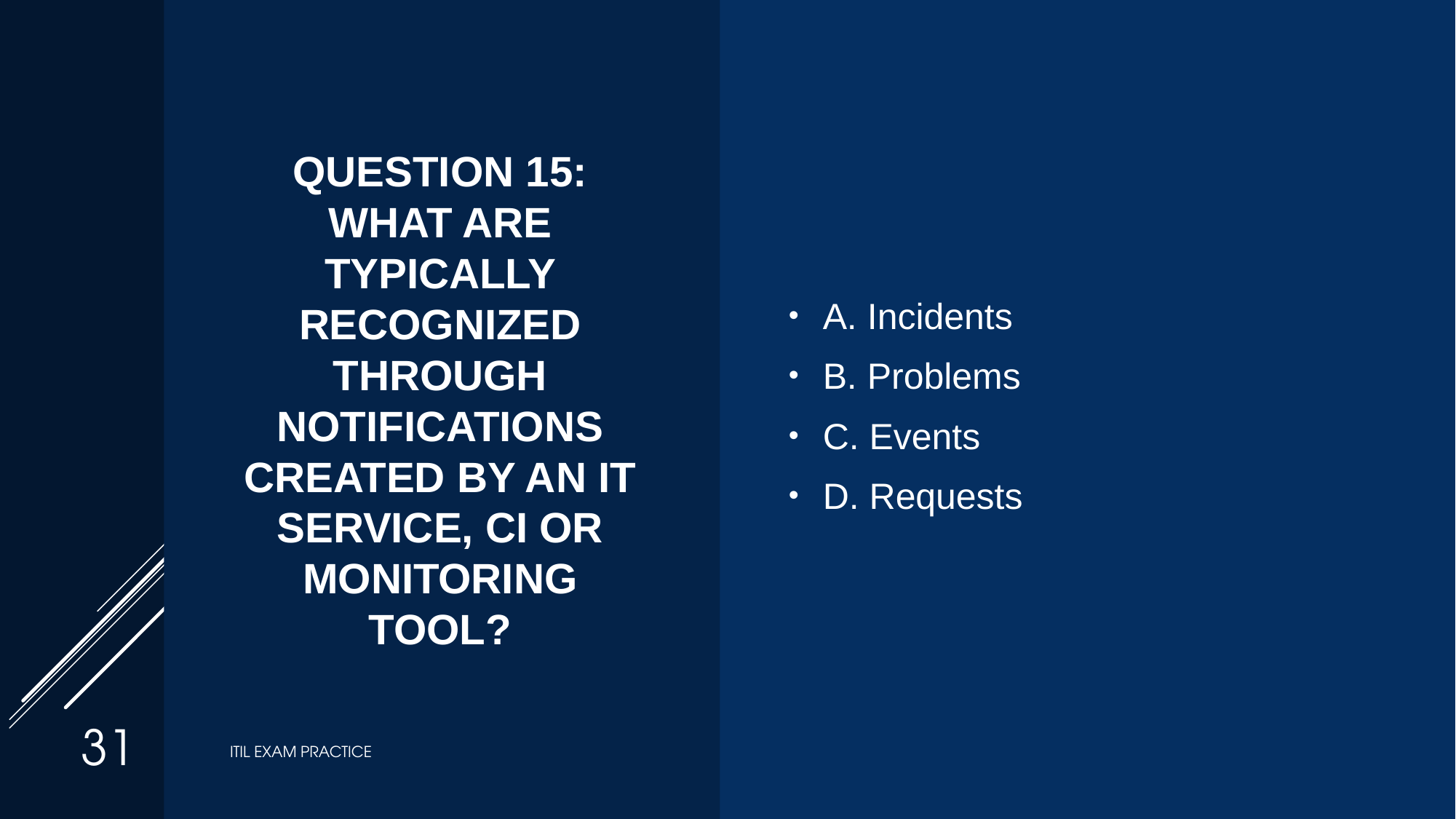

# Question 15: What are typically recognized through notifications created by an IT service, CI or monitoring tool?
A. Incidents
B. Problems
C. Events
D. Requests
31
ITIL EXAM PRACTICE